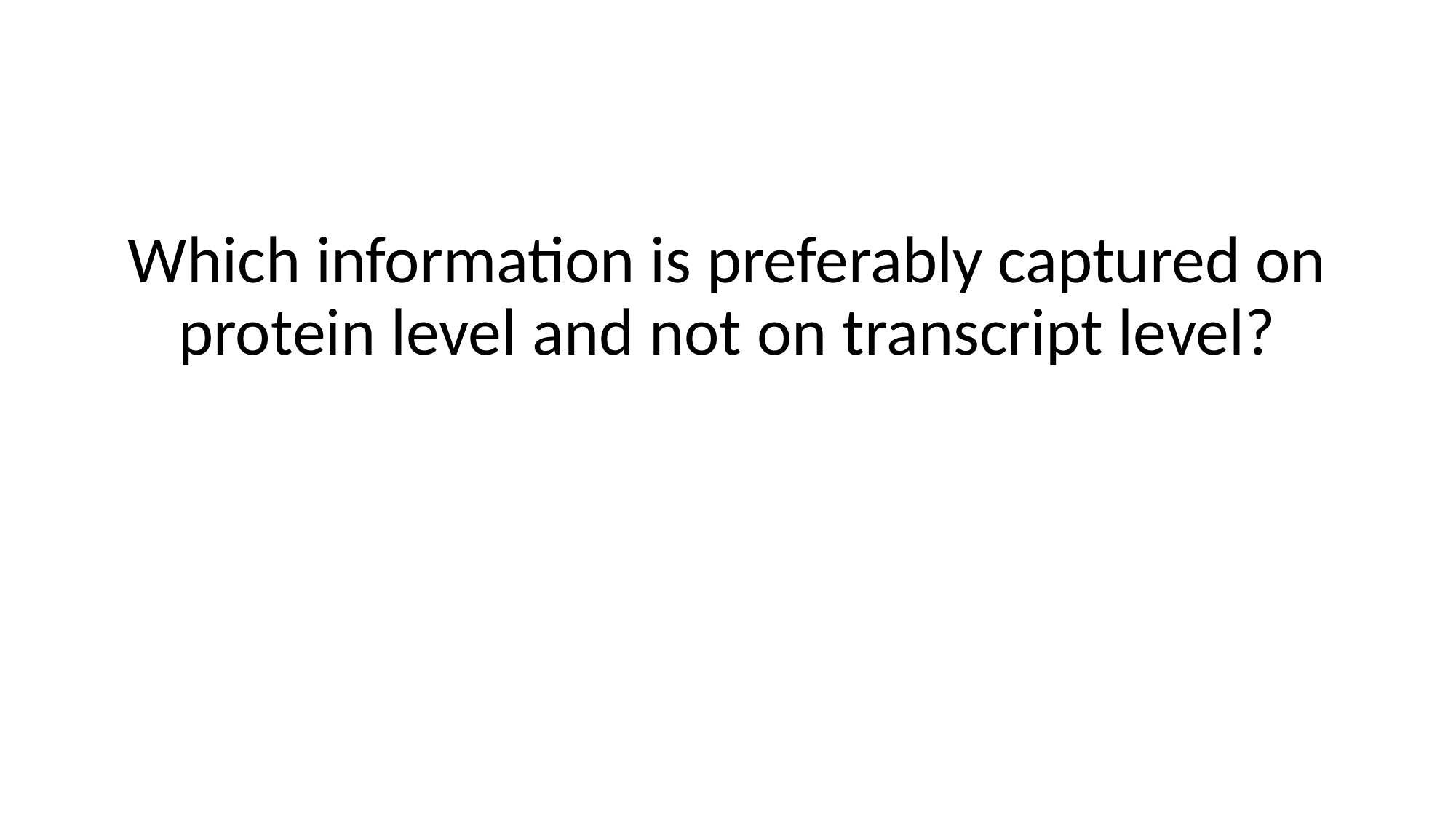

Which information is preferably captured on protein level and not on transcript level?